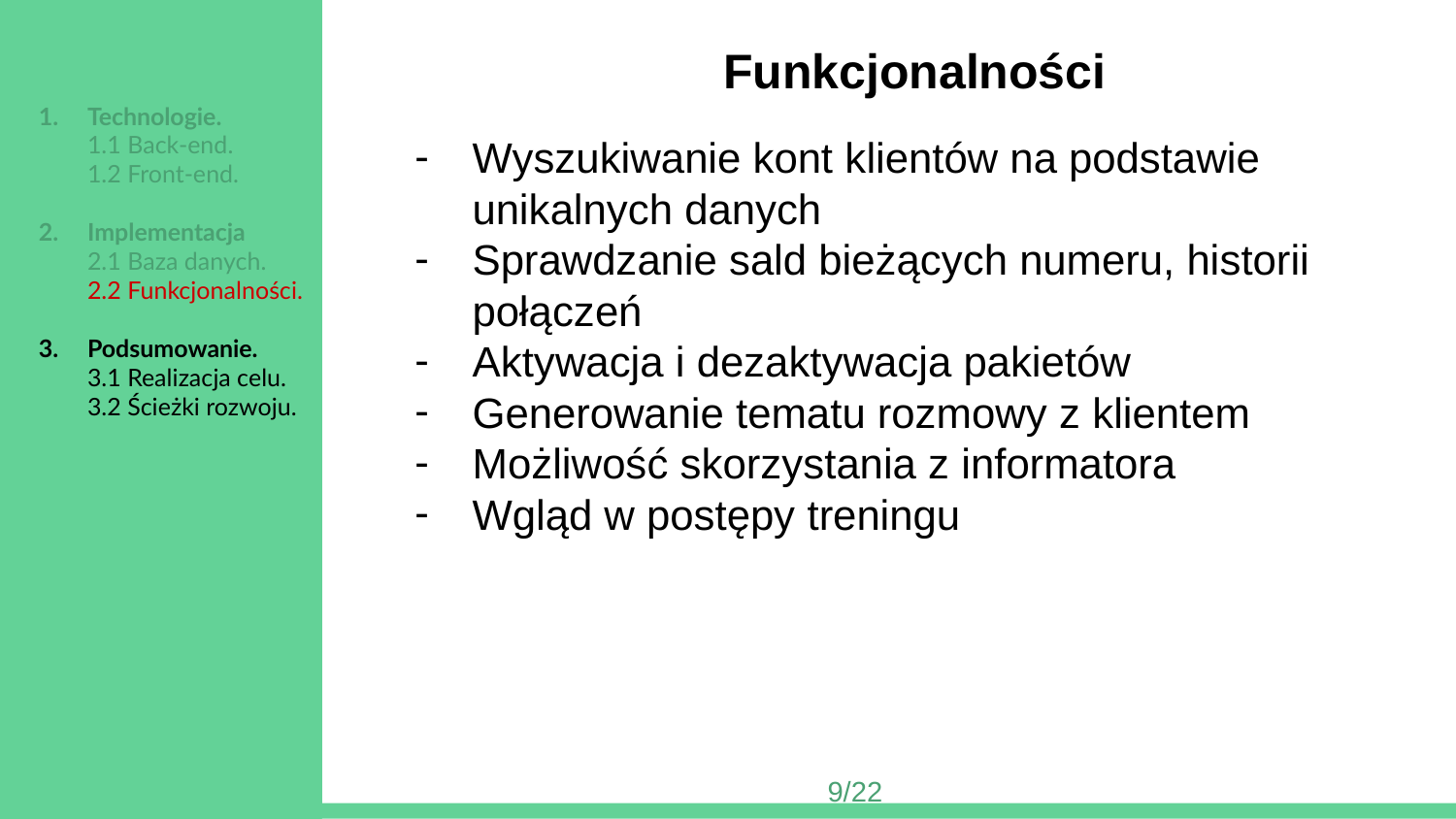

Funkcjonalności
Technologie.
1.1 Back-end.
1.2 Front-end.

Implementacja
2.1 Baza danych.
2.2 Funkcjonalności.

Podsumowanie.
3.1 Realizacja celu.
3.2 Ścieżki rozwoju.
Wyszukiwanie kont klientów na podstawie unikalnych danych
Sprawdzanie sald bieżących numeru, historii połączeń
Aktywacja i dezaktywacja pakietów
Generowanie tematu rozmowy z klientem
Możliwość skorzystania z informatora
Wgląd w postępy treningu
9/22